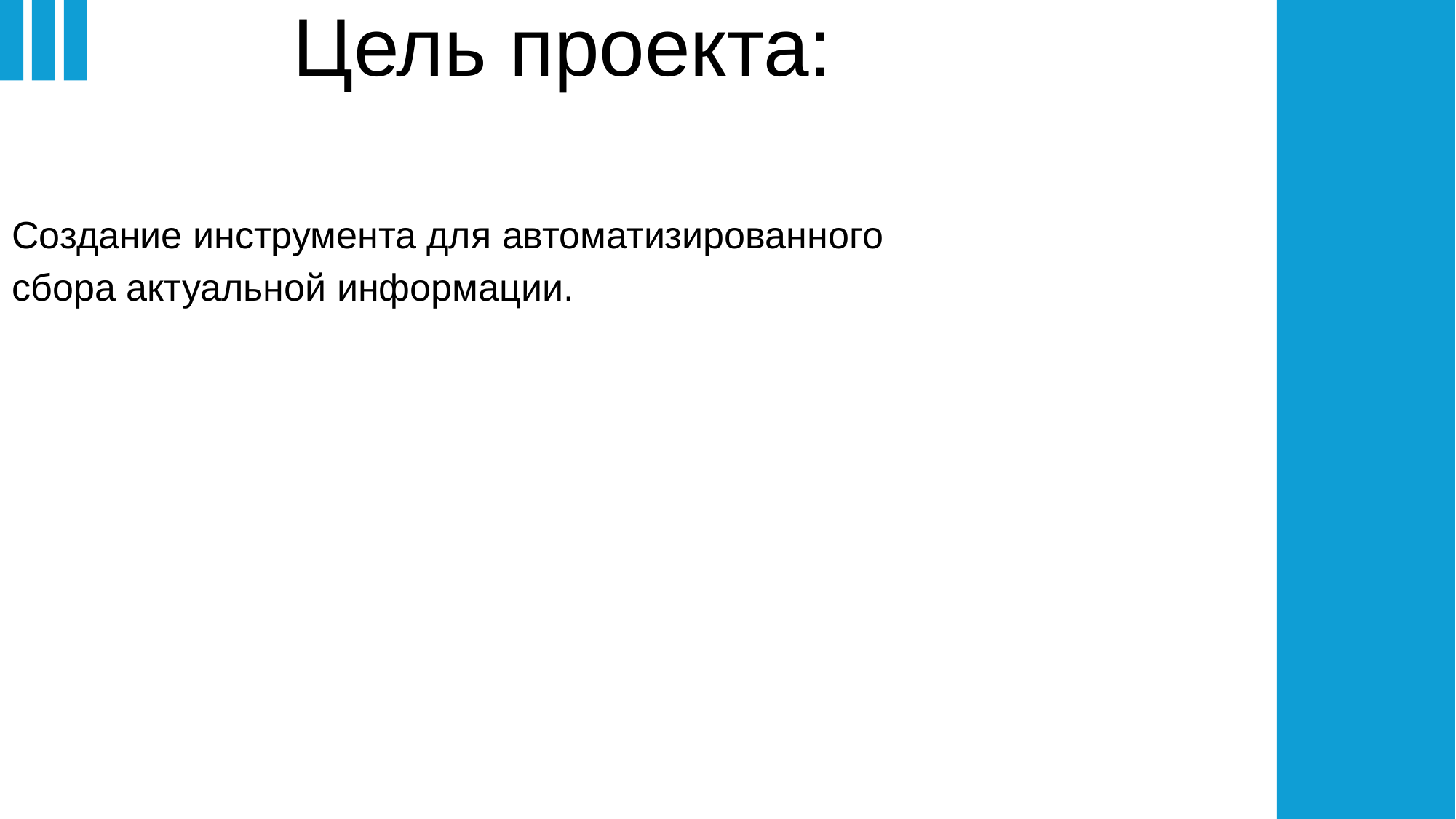

# Цель проекта:

Создание инструмента для автоматизированного сбора актуальной информации.